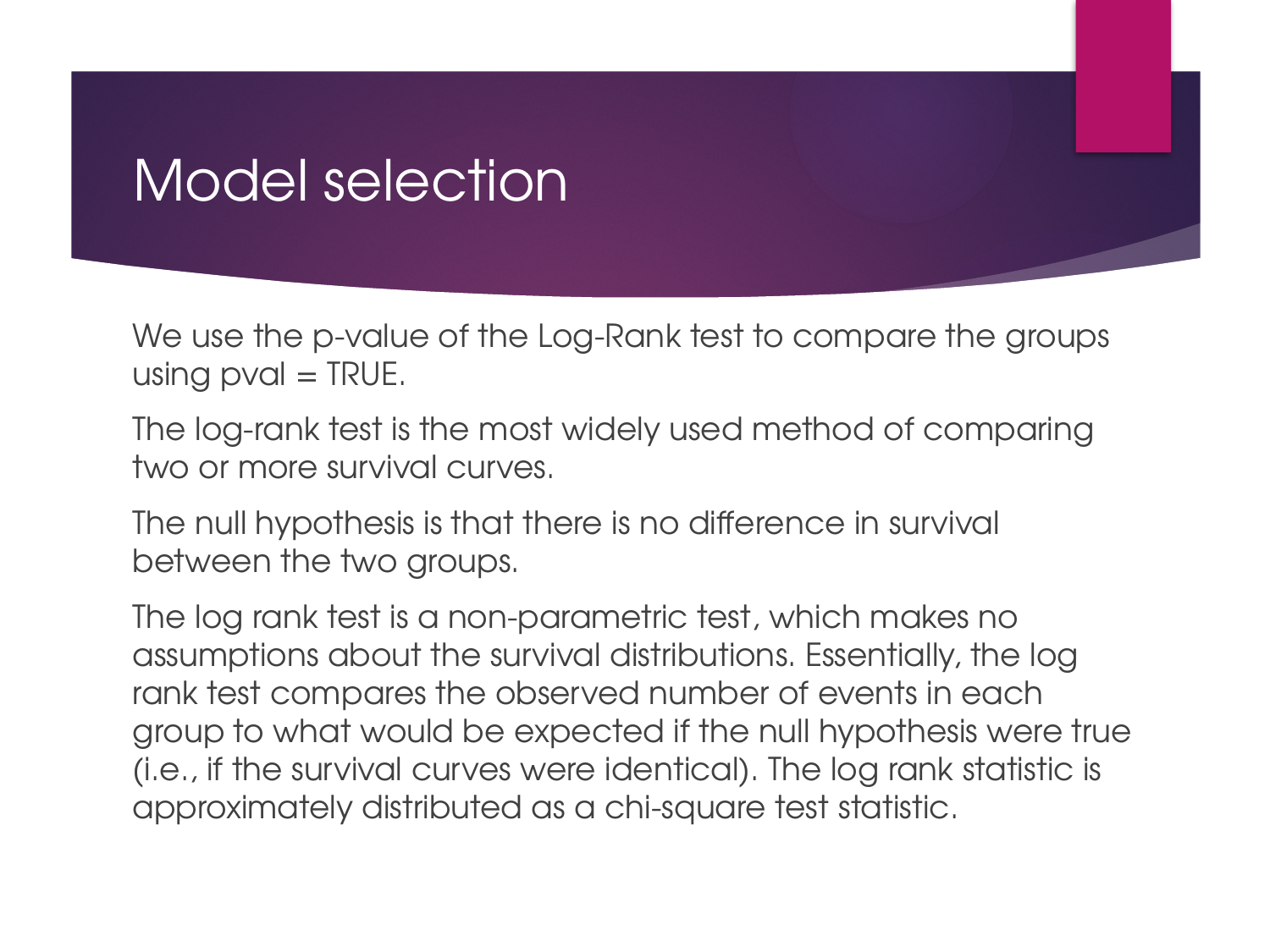

# Model selection
We use the p-value of the Log-Rank test to compare the groups using pval = TRUE.
The log-rank test is the most widely used method of comparing two or more survival curves.
The null hypothesis is that there is no difference in survival between the two groups.
The log rank test is a non-parametric test, which makes no assumptions about the survival distributions. Essentially, the log rank test compares the observed number of events in each group to what would be expected if the null hypothesis were true (i.e., if the survival curves were identical). The log rank statistic is approximately distributed as a chi-square test statistic.